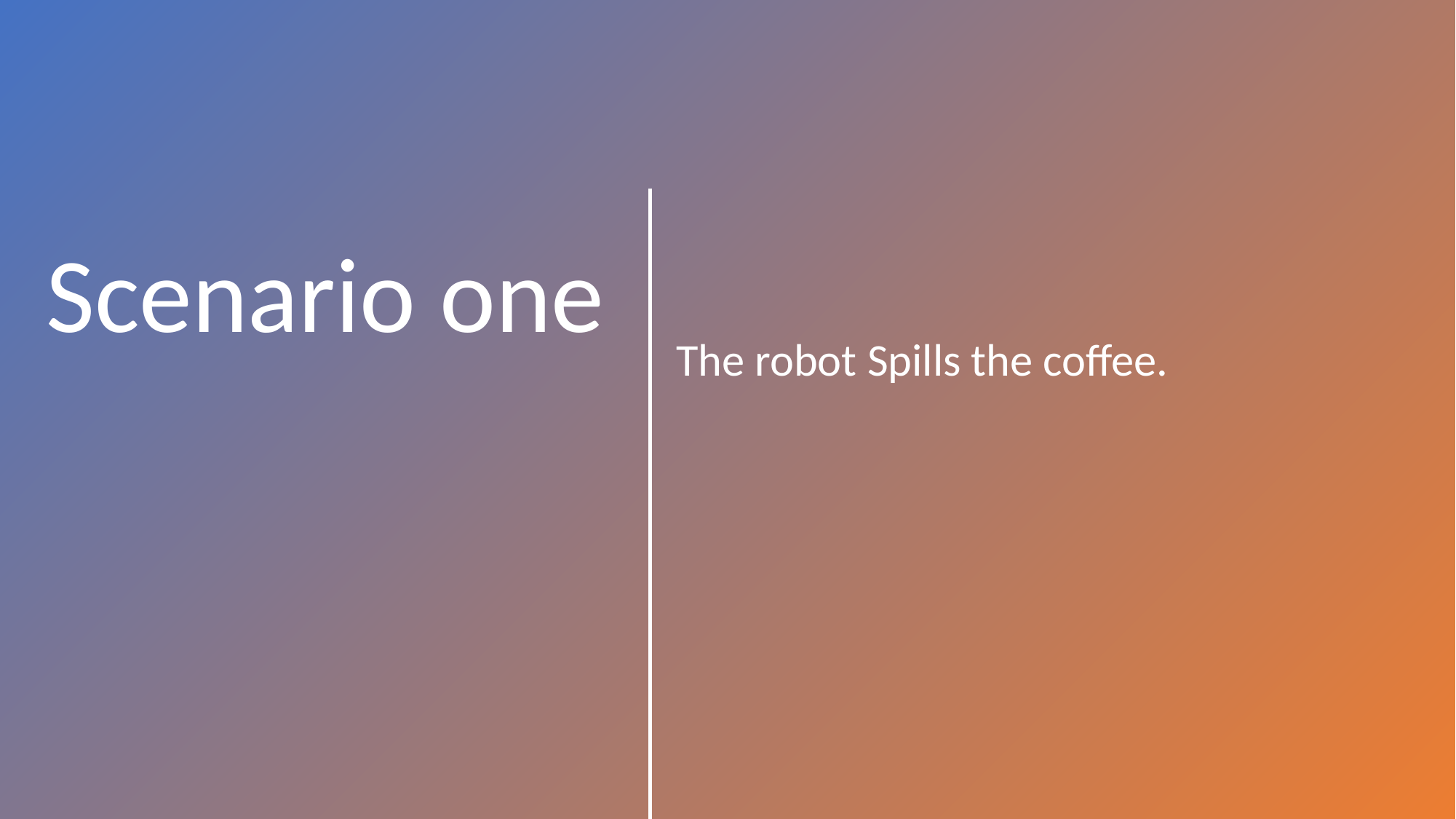

# Scenario one
The robot Spills the coffee.